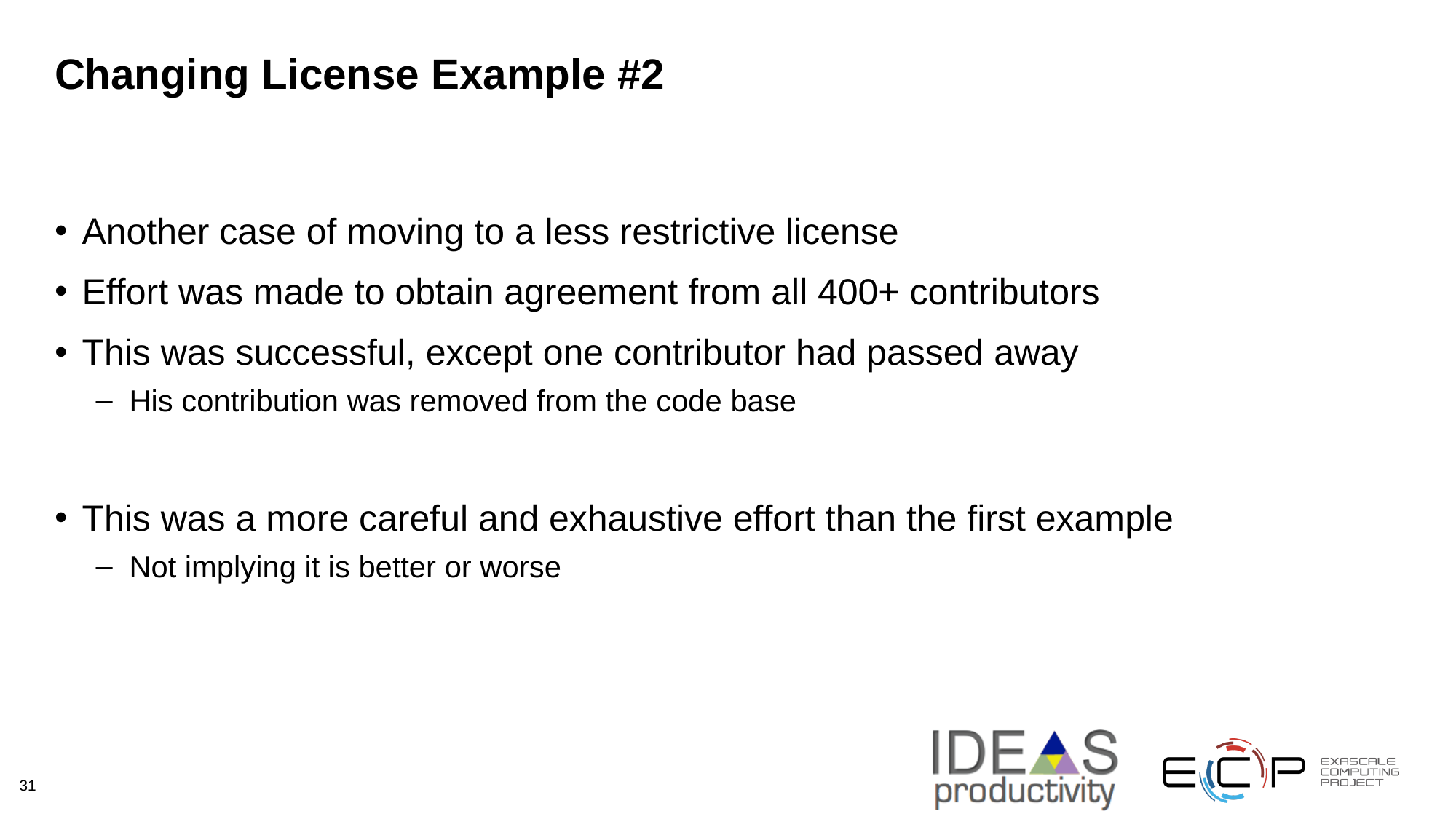

# Changing License Example #2
Another case of moving to a less restrictive license
Effort was made to obtain agreement from all 400+ contributors
This was successful, except one contributor had passed away
His contribution was removed from the code base

This was a more careful and exhaustive effort than the first example
Not implying it is better or worse